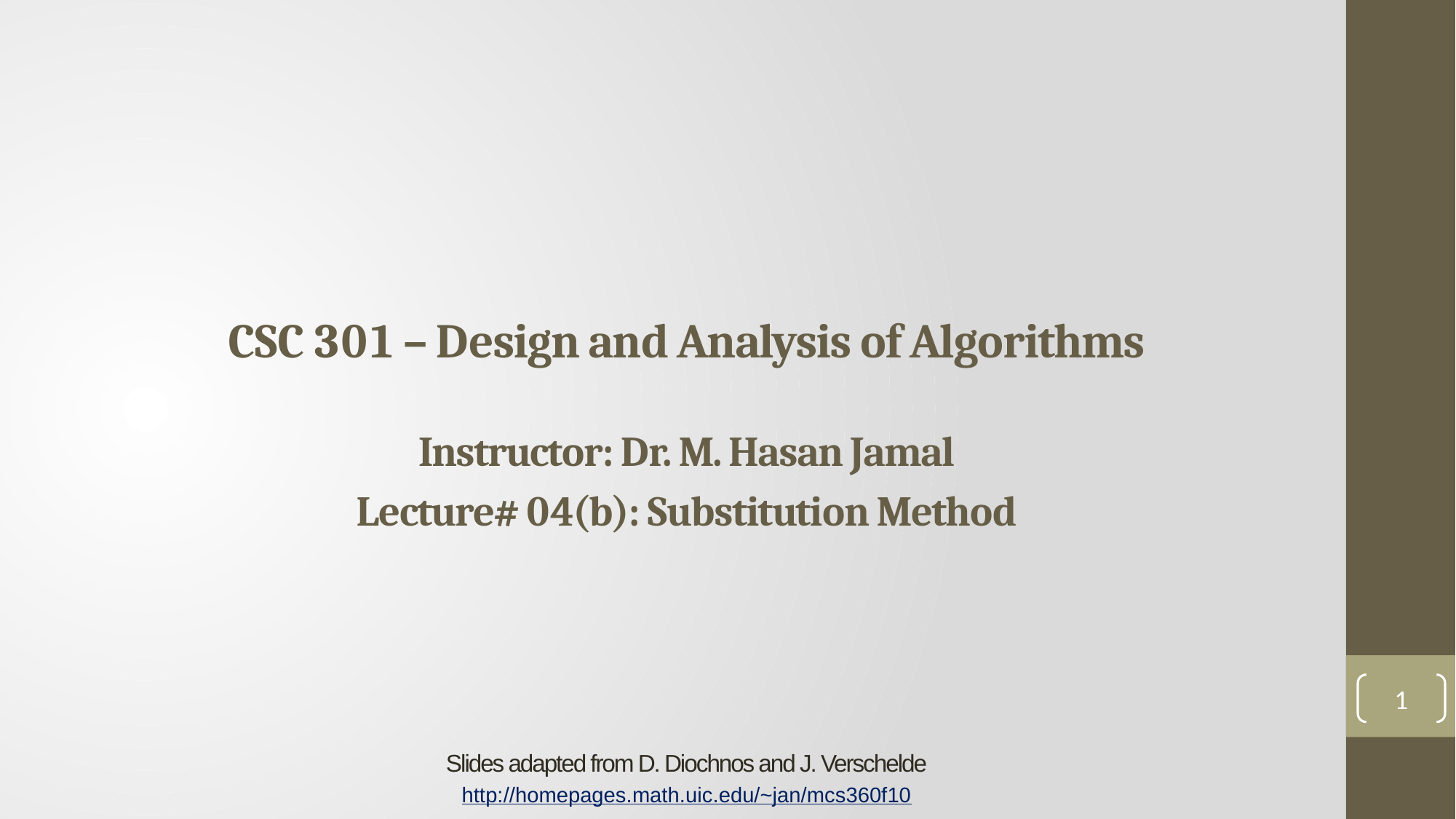

# CSC 301 – Design and Analysis of Algorithms
Instructor: Dr. M. Hasan Jamal
Lecture# 04(b): Substitution Method
1
Slides adapted from D. Diochnos and J. Verschelde
http://homepages.math.uic.edu/~jan/mcs360f10